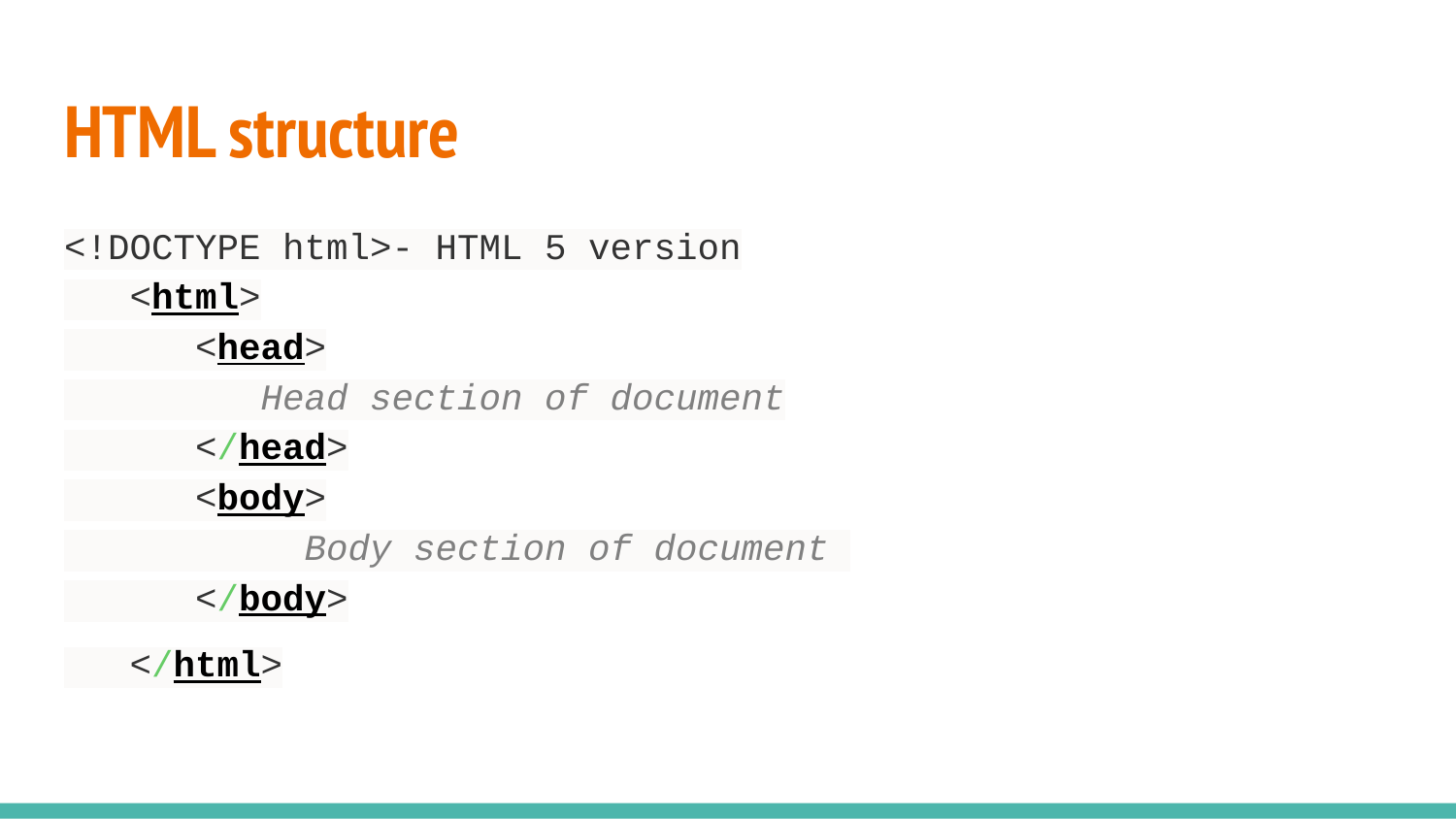

# HTML structure
<!DOCTYPE html>- HTML 5 version
   <html>
      <head>
         Head section of document
      </head>
      <body>
           Body section of document
      </body>
   </html>